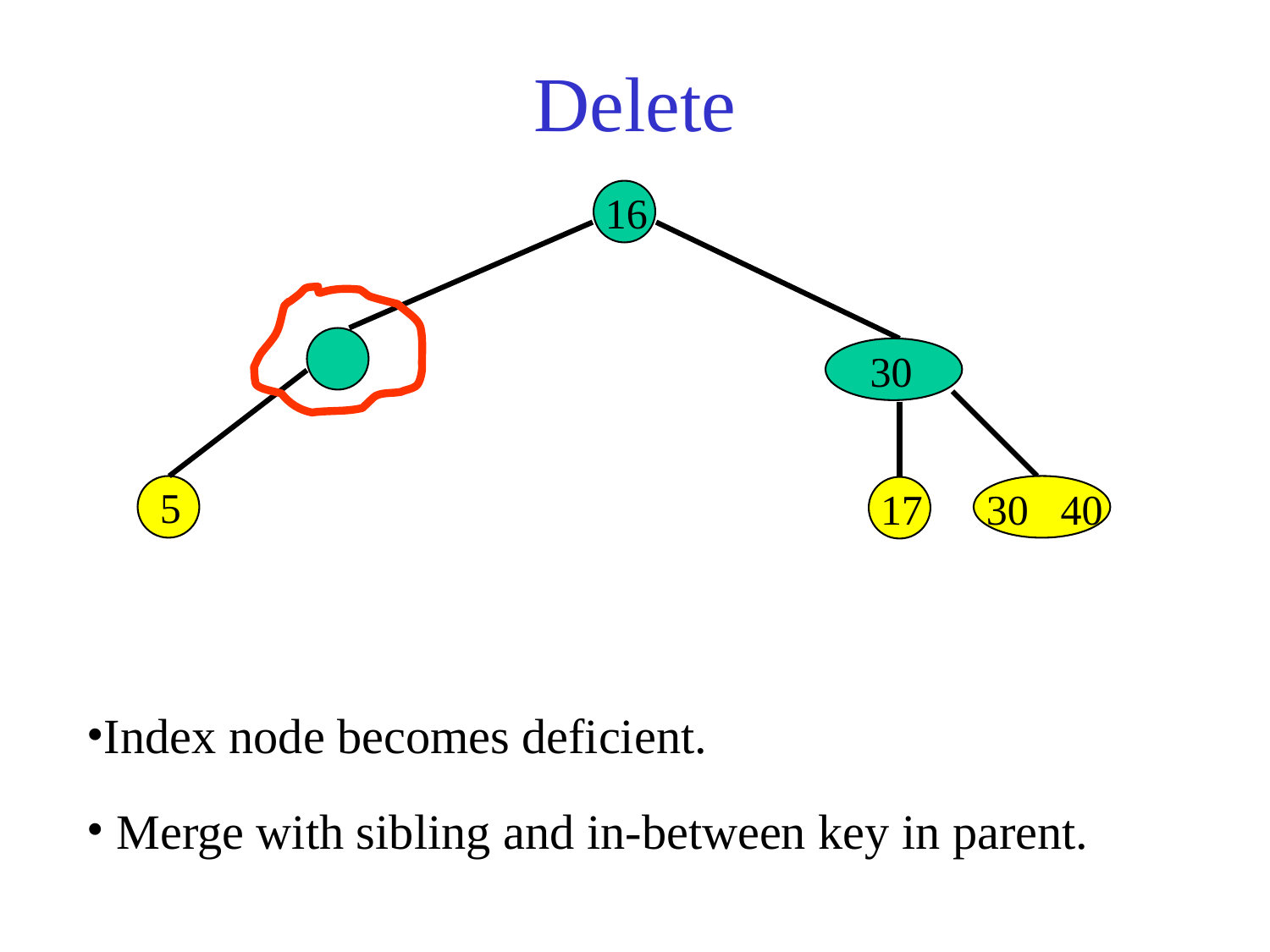

# Delete
16

30
5

17

30   40

Index node becomes deficient.
 Merge with sibling and in-between key in parent.